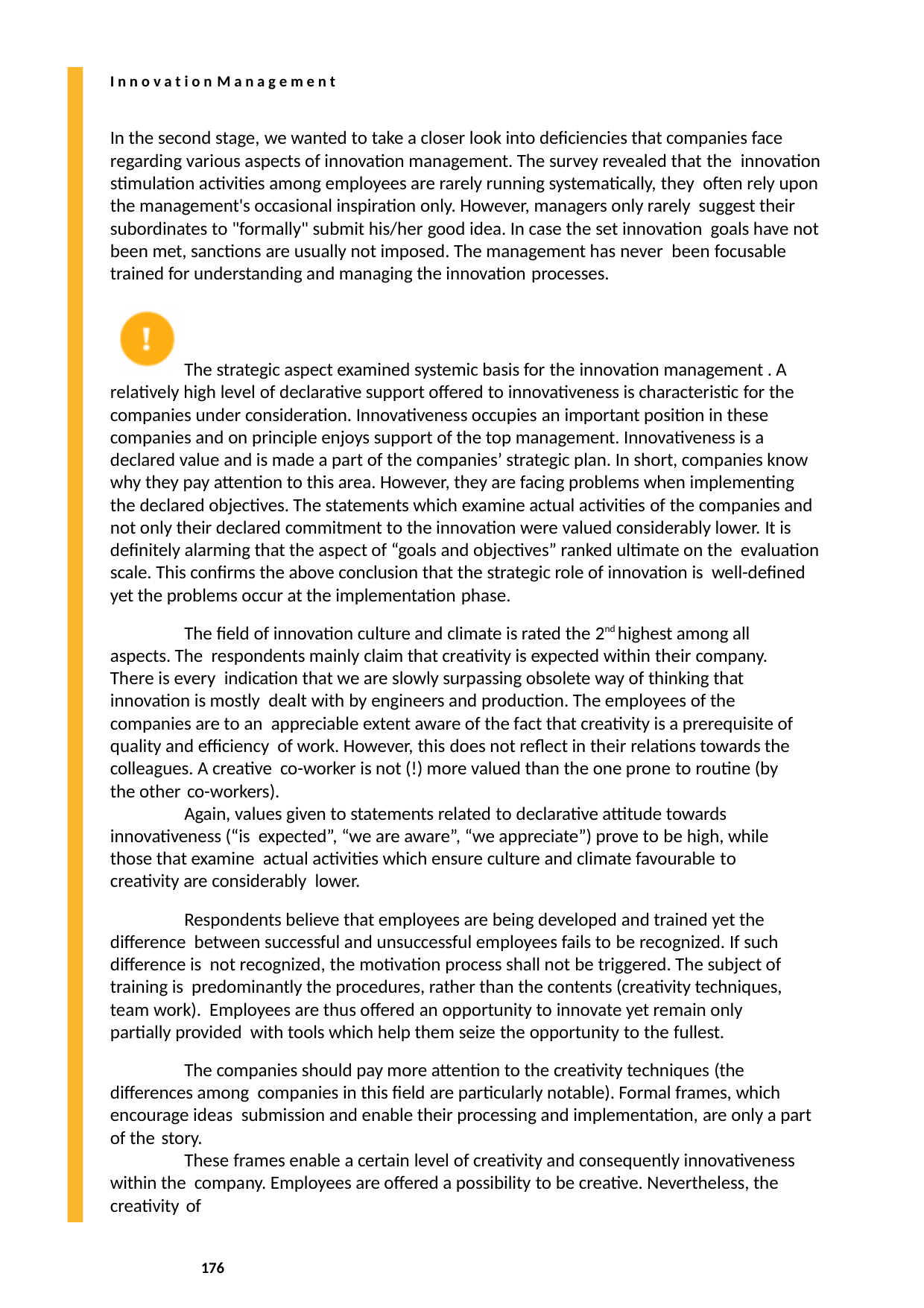

I n n o v a t i o n M a n a g e m e n t

In the second stage, we wanted to take a closer look into deficiencies that companies face  regarding various aspects of innovation management. The survey revealed that the  innovation stimulation activities among employees are rarely running systematically, they  often rely upon the management's occasional inspiration only. However, managers only rarely  suggest their subordinates to "formally" submit his/her good idea. In case the set innovation  goals have not been met, sanctions are usually not imposed. The management has never  been focusable trained for understanding and managing the innovation processes.

The strategic aspect examined systemic basis for the innovation management . A  relatively high level of declarative support offered to innovativeness is characteristic for the  companies under consideration. Innovativeness occupies an important position in these  companies and on principle enjoys support of the top management. Innovativeness is a  declared value and is made a part of the companies’ strategic plan. In short, companies know  why they pay attention to this area. However, they are facing problems when implementing  the declared objectives. The statements which examine actual activities of the companies and  not only their declared commitment to the innovation were valued considerably lower. It is  definitely alarming that the aspect of “goals and objectives” ranked ultimate on the  evaluation scale. This confirms the above conclusion that the strategic role of innovation is  well-defined yet the problems occur at the implementation phase.
The field of innovation culture and climate is rated the 2nd highest among all aspects. The  respondents mainly claim that creativity is expected within their company. There is every  indication that we are slowly surpassing obsolete way of thinking that innovation is mostly  dealt with by engineers and production. The employees of the companies are to an  appreciable extent aware of the fact that creativity is a prerequisite of quality and efficiency  of work. However, this does not reflect in their relations towards the colleagues. A creative  co-worker is not (!) more valued than the one prone to routine (by the other co-workers).
Again, values given to statements related to declarative attitude towards innovativeness (“is  expected”, “we are aware”, “we appreciate”) prove to be high, while those that examine  actual activities which ensure culture and climate favourable to creativity are considerably  lower.
Respondents believe that employees are being developed and trained yet the difference  between successful and unsuccessful employees fails to be recognized. If such difference is  not recognized, the motivation process shall not be triggered. The subject of training is  predominantly the procedures, rather than the contents (creativity techniques, team work).  Employees are thus offered an opportunity to innovate yet remain only partially provided  with tools which help them seize the opportunity to the fullest.
The companies should pay more attention to the creativity techniques (the differences among  companies in this field are particularly notable). Formal frames, which encourage ideas  submission and enable their processing and implementation, are only a part of the story.
These frames enable a certain level of creativity and consequently innovativeness within the  company. Employees are offered a possibility to be creative. Nevertheless, the creativity of

176